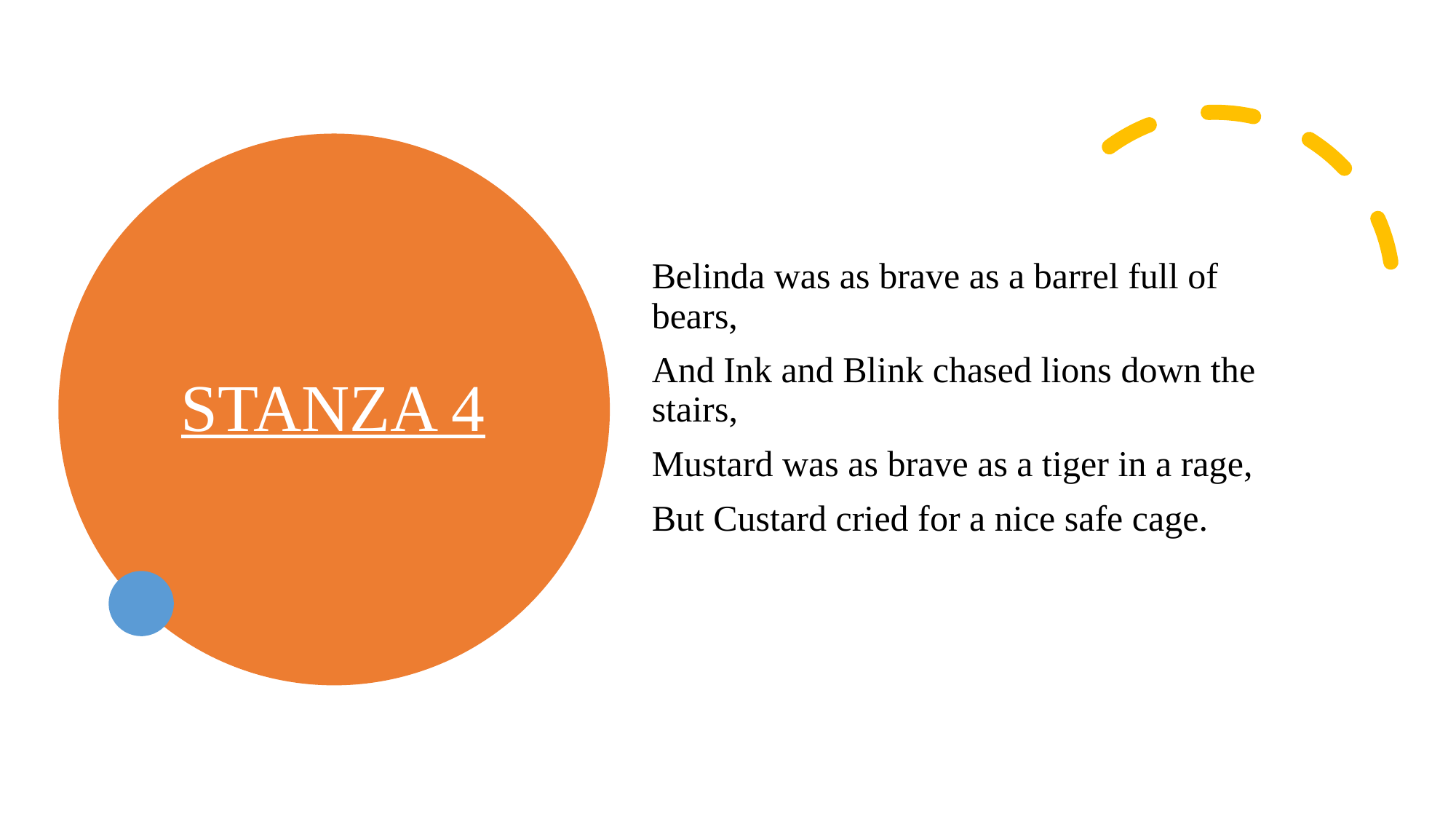

# STANZA 4
Belinda was as brave as a barrel full of bears,
And Ink and Blink chased lions down the stairs,
Mustard was as brave as a tiger in a rage,
But Custard cried for a nice safe cage.